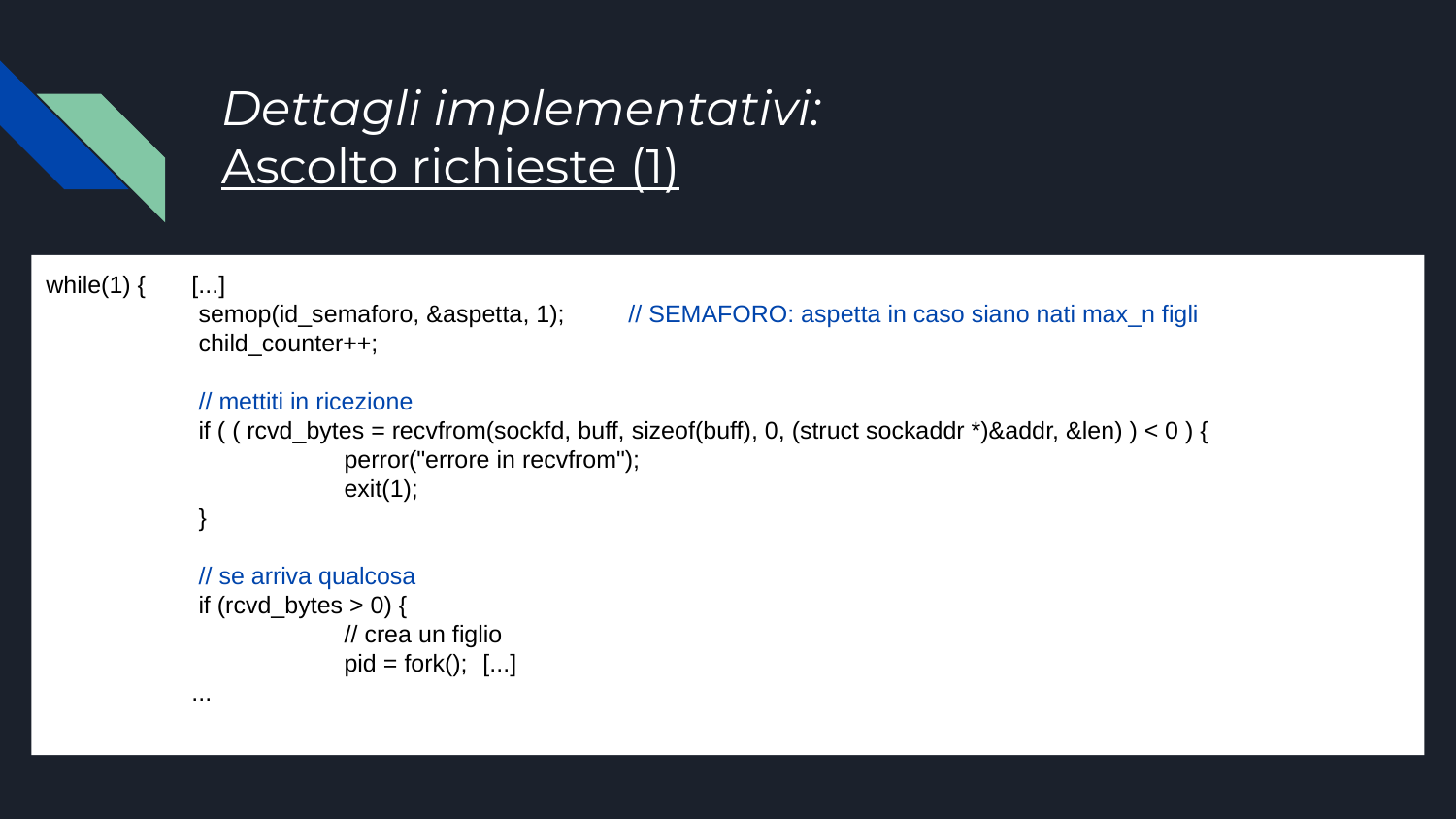

# Dettagli implementativi: Ascolto richieste (1)
while(1) {	[...]
   	 semop(id_semaforo, &aspetta, 1);	// SEMAFORO: aspetta in caso siano nati max_n figli
   	 child_counter++;

   	 // mettiti in ricezione
   	 if ( ( rcvd_bytes = recvfrom(sockfd, buff, sizeof(buff), 0, (struct sockaddr *)&addr, &len) ) < 0 ) {
   		 perror("errore in recvfrom");
   		 exit(1);
   	 }

   	 // se arriva qualcosa
   	 if (rcvd_bytes > 0) {
   		 // crea un figlio
   		 pid = fork();	[...]
	...